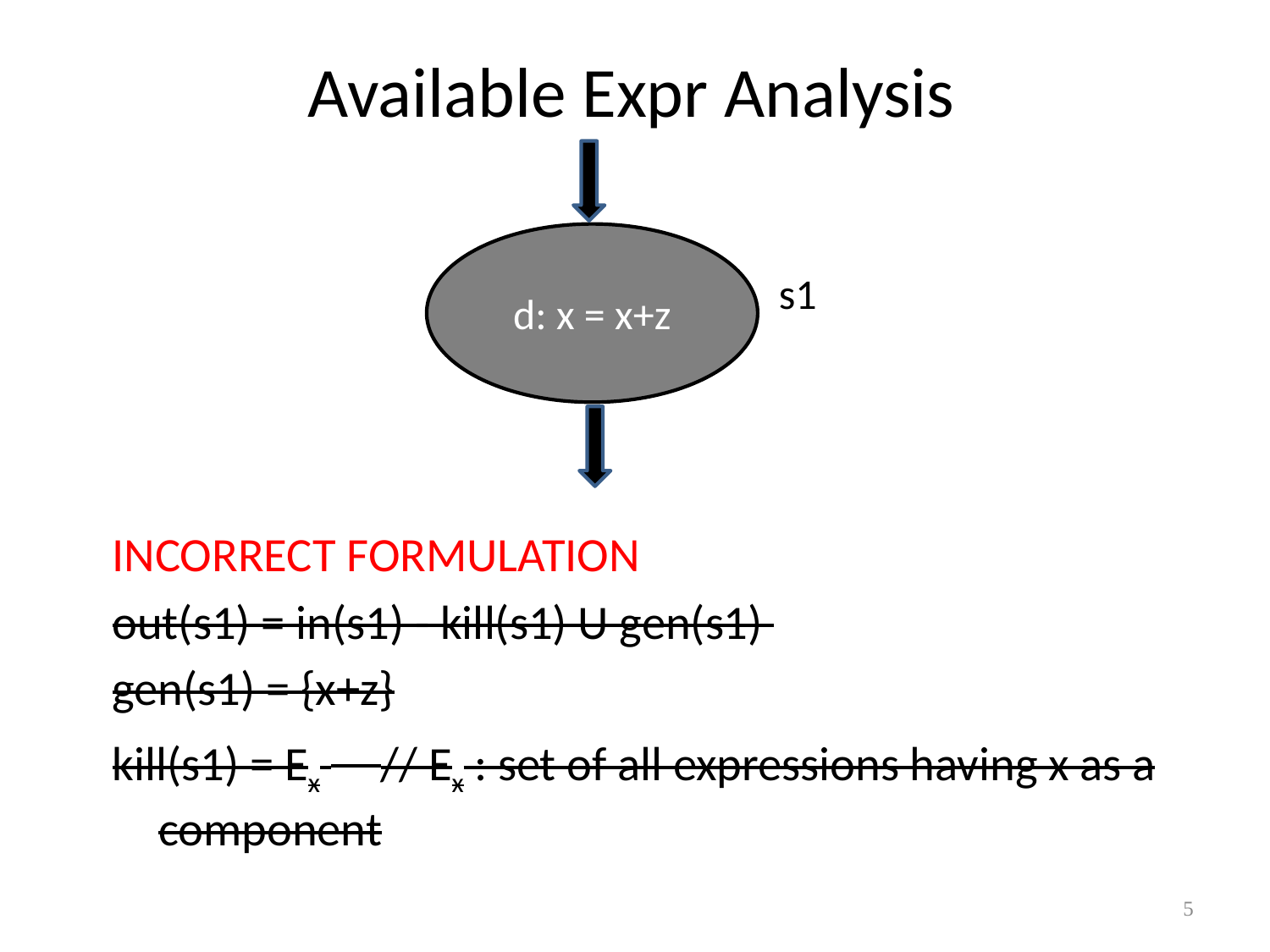

# Available Expr Analysis

d: x = x+z

s1
INCORRECT FORMULATION
out(s1) = in(s1) - kill(s1) U gen(s1)
gen(s1) = {x+z}
kill(s1) = Ex     // Ex : set of all expressions having x as a component
5